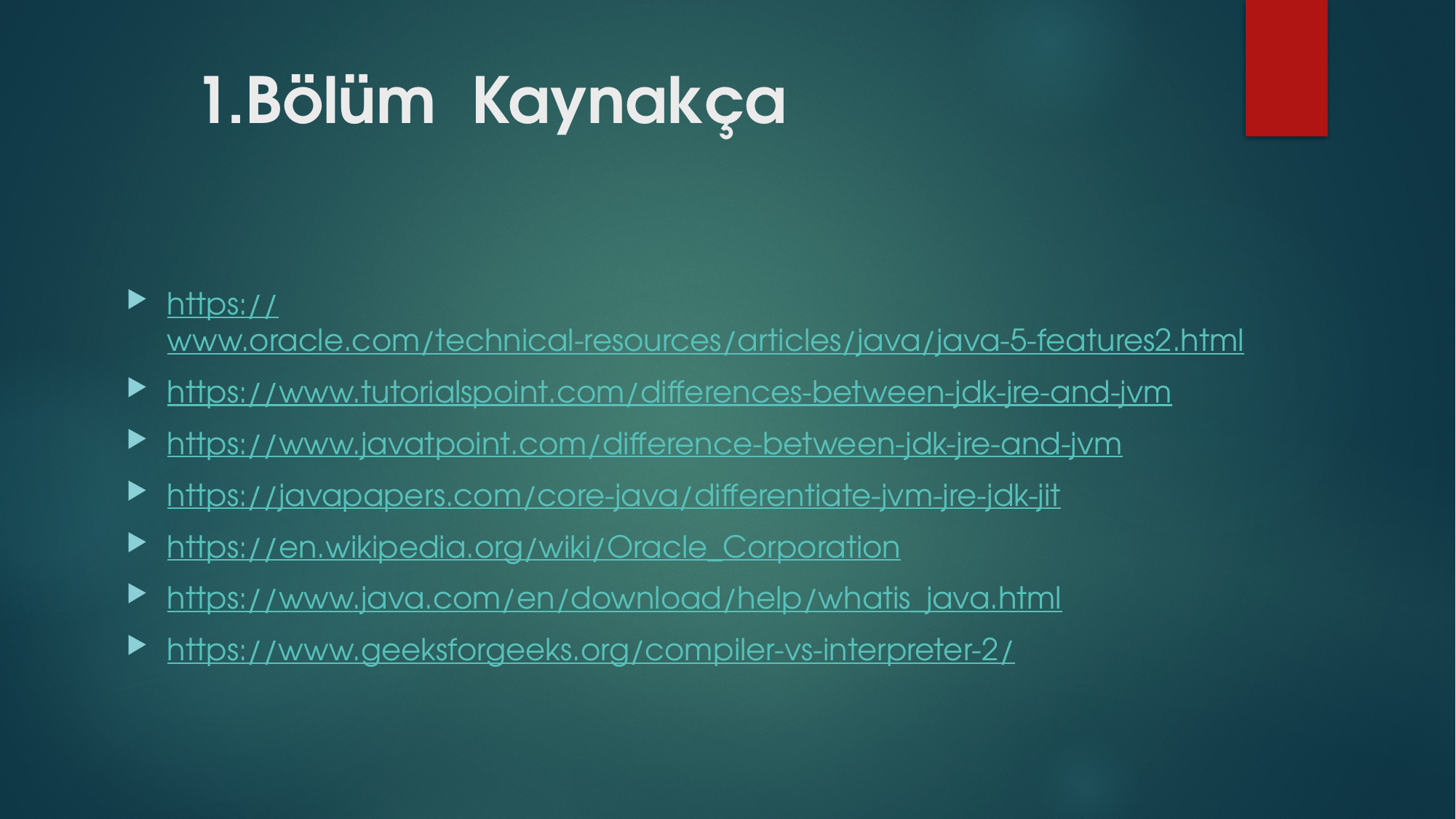

# 1.Bölüm  Kaynakça
https://www.oracle.com/technical-resources/articles/java/java-5-features2.html
https://www.tutorialspoint.com/differences-between-jdk-jre-and-jvm
https://www.javatpoint.com/difference-between-jdk-jre-and-jvm
https://javapapers.com/core-java/differentiate-jvm-jre-jdk-jit
https://en.wikipedia.org/wiki/Oracle_Corporation
https://www.java.com/en/download/help/whatis_java.html
https://www.geeksforgeeks.org/compiler-vs-interpreter-2/